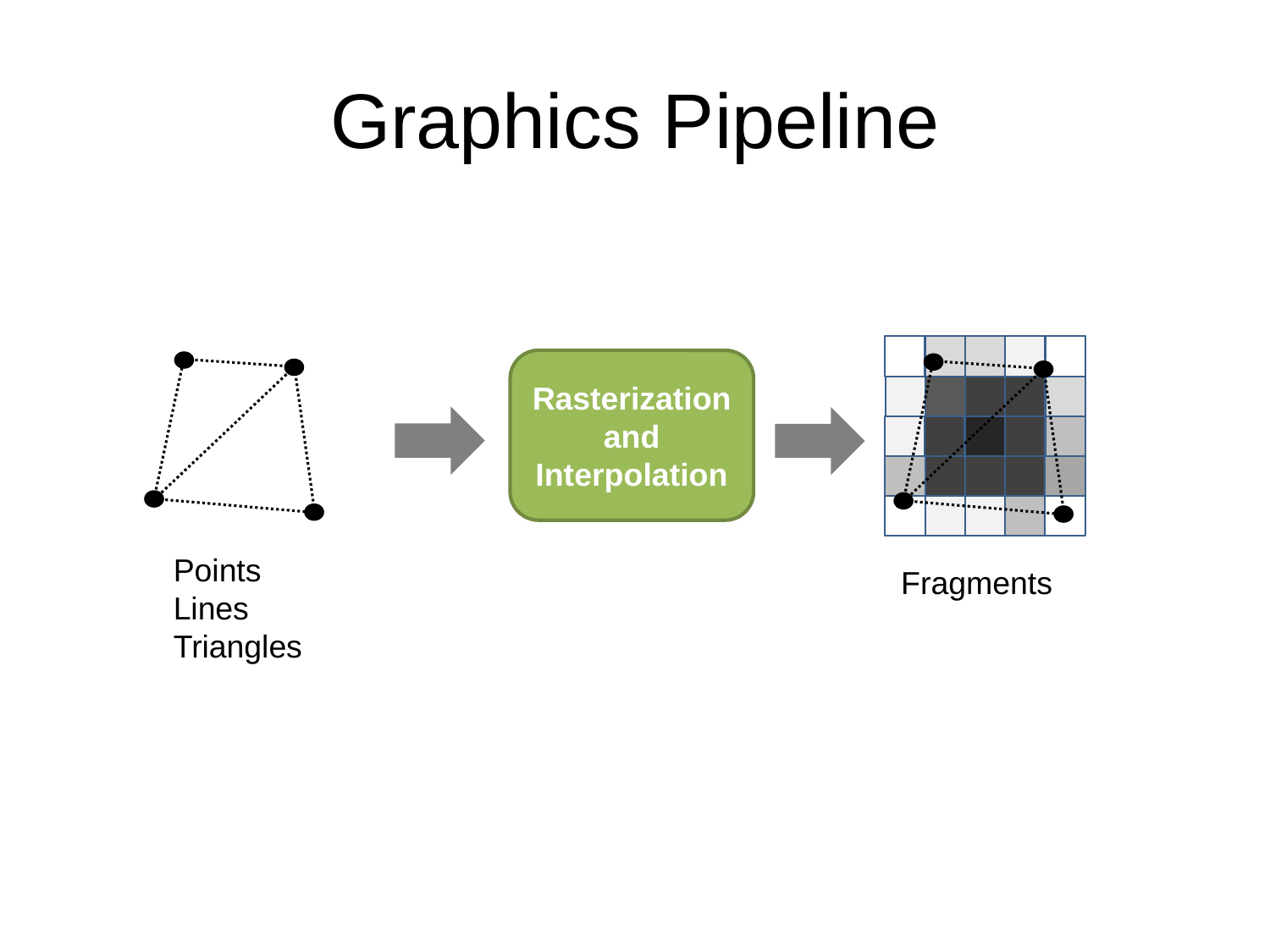

# Graphics Pipeline

Rasterization and Interpolation

Points
Lines
Triangles
Fragments